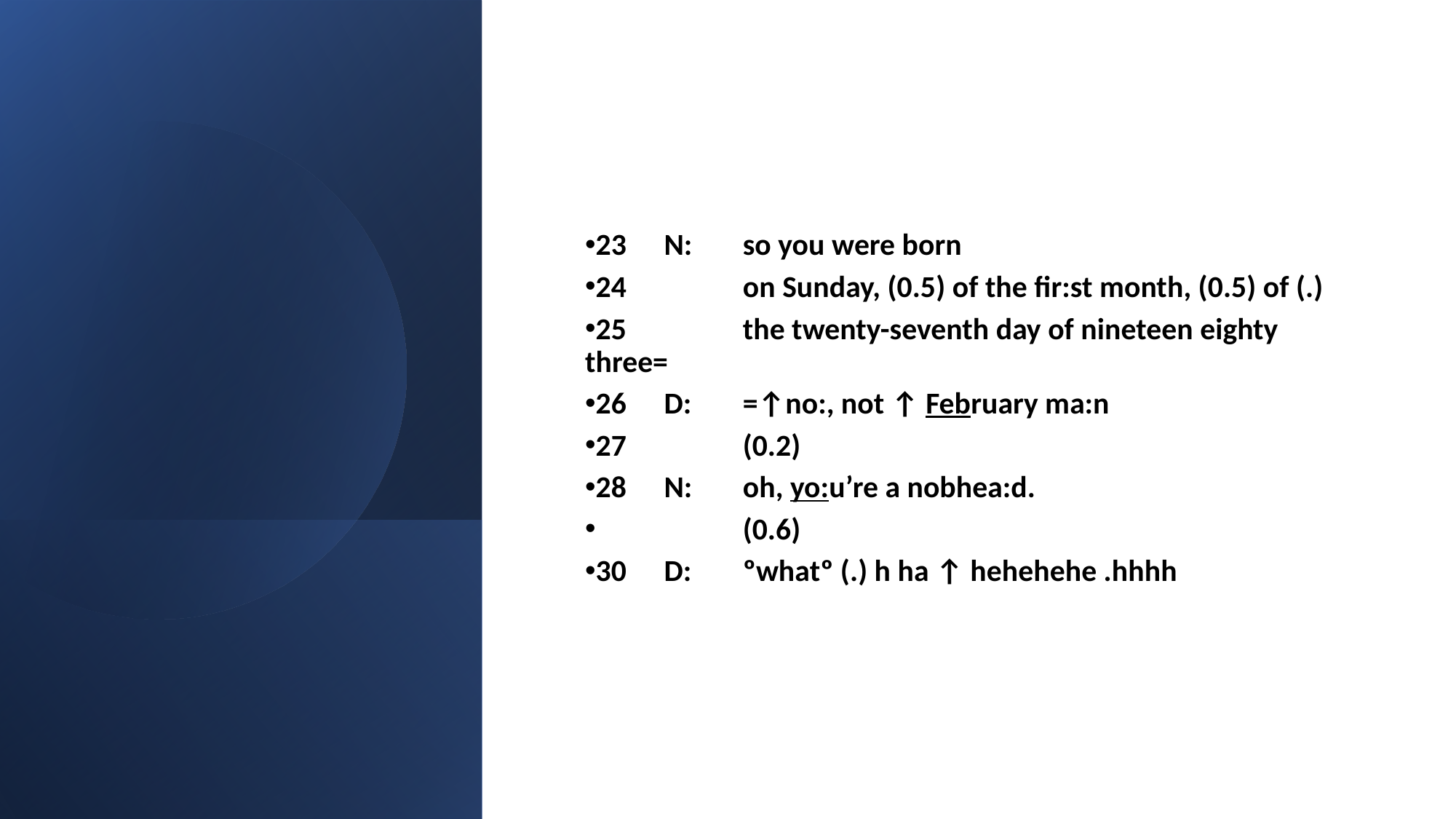

23 	N: 	so you were born
24	  	on Sunday, (0.5) of the fir:st month, (0.5) of (.)
25  		the twenty-seventh day of nineteen eighty three=
26	D:	=↑no:, not ↑ February ma:n
27 		(0.2)
28	N:	oh, yo:u’re a nobhea:d.
		(0.6)
30 	D: 	ºwhatº (.) h ha ↑ hehehehe .hhhh